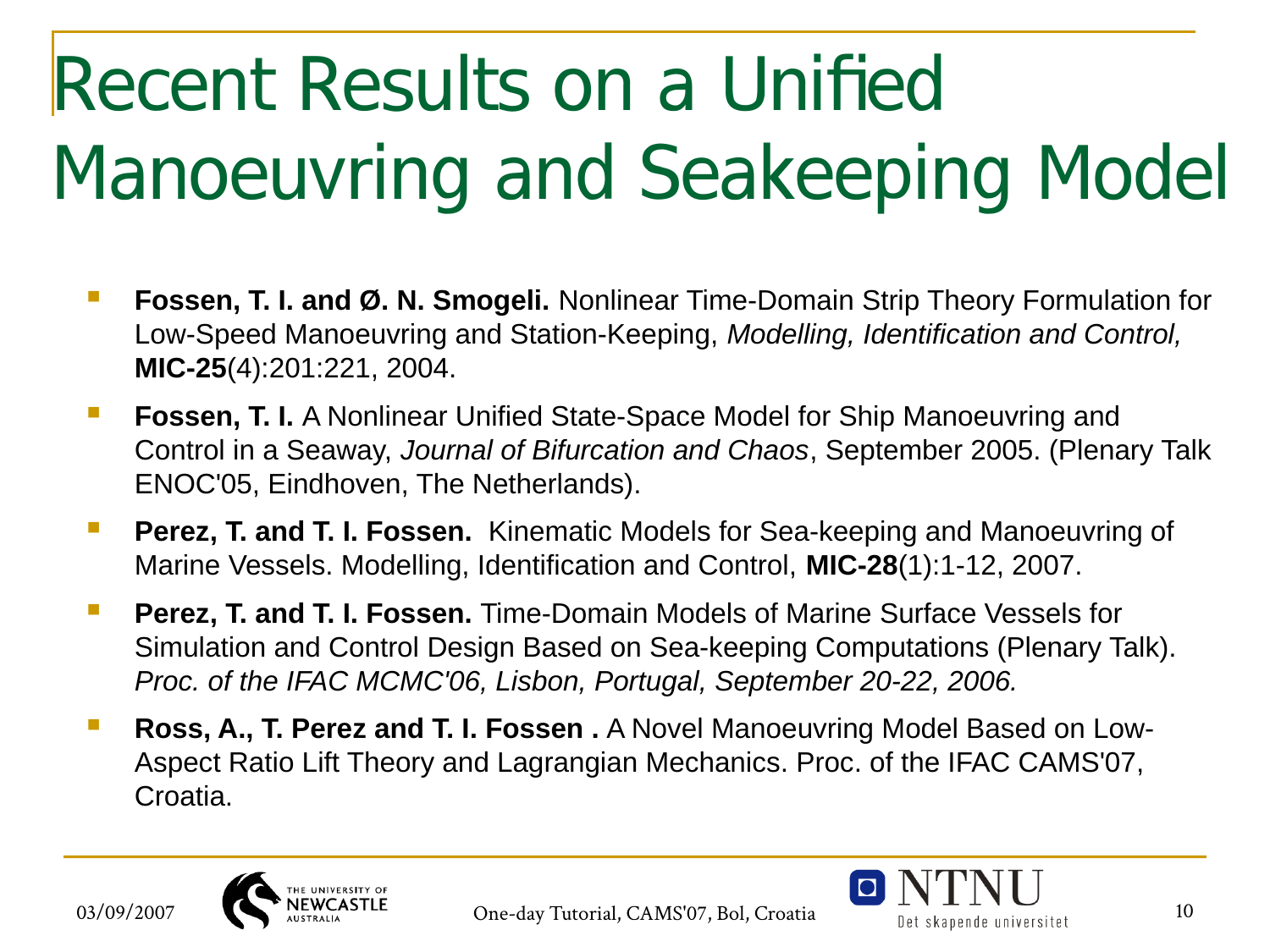

# Recent Results on a Unified Manoeuvring and Seakeeping Model

Fossen, T. I. and Ø. N. Smogeli. Nonlinear Time-Domain Strip Theory Formulation for Low-Speed Manoeuvring and Station-Keeping, Modelling, Identification and Control, MIC-25(4):201:221, 2004.
Fossen, T. I. A Nonlinear Unified State-Space Model for Ship Manoeuvring and Control in a Seaway, Journal of Bifurcation and Chaos, September 2005. (Plenary Talk ENOC'05, Eindhoven, The Netherlands).
Perez, T. and T. I. Fossen.  Kinematic Models for Sea-keeping and Manoeuvring of Marine Vessels. Modelling, Identification and Control, MIC-28(1):1-12, 2007.
Perez, T. and T. I. Fossen. Time-Domain Models of Marine Surface Vessels for Simulation and Control Design Based on Sea-keeping Computations (Plenary Talk). Proc. of the IFAC MCMC'06, Lisbon, Portugal, September 20-22, 2006.
Ross, A., T. Perez and T. I. Fossen . A Novel Manoeuvring Model Based on Low-Aspect Ratio Lift Theory and Lagrangian Mechanics. Proc. of the IFAC CAMS'07, Croatia.
03/09/2007
10
One-day Tutorial, CAMS'07, Bol, Croatia